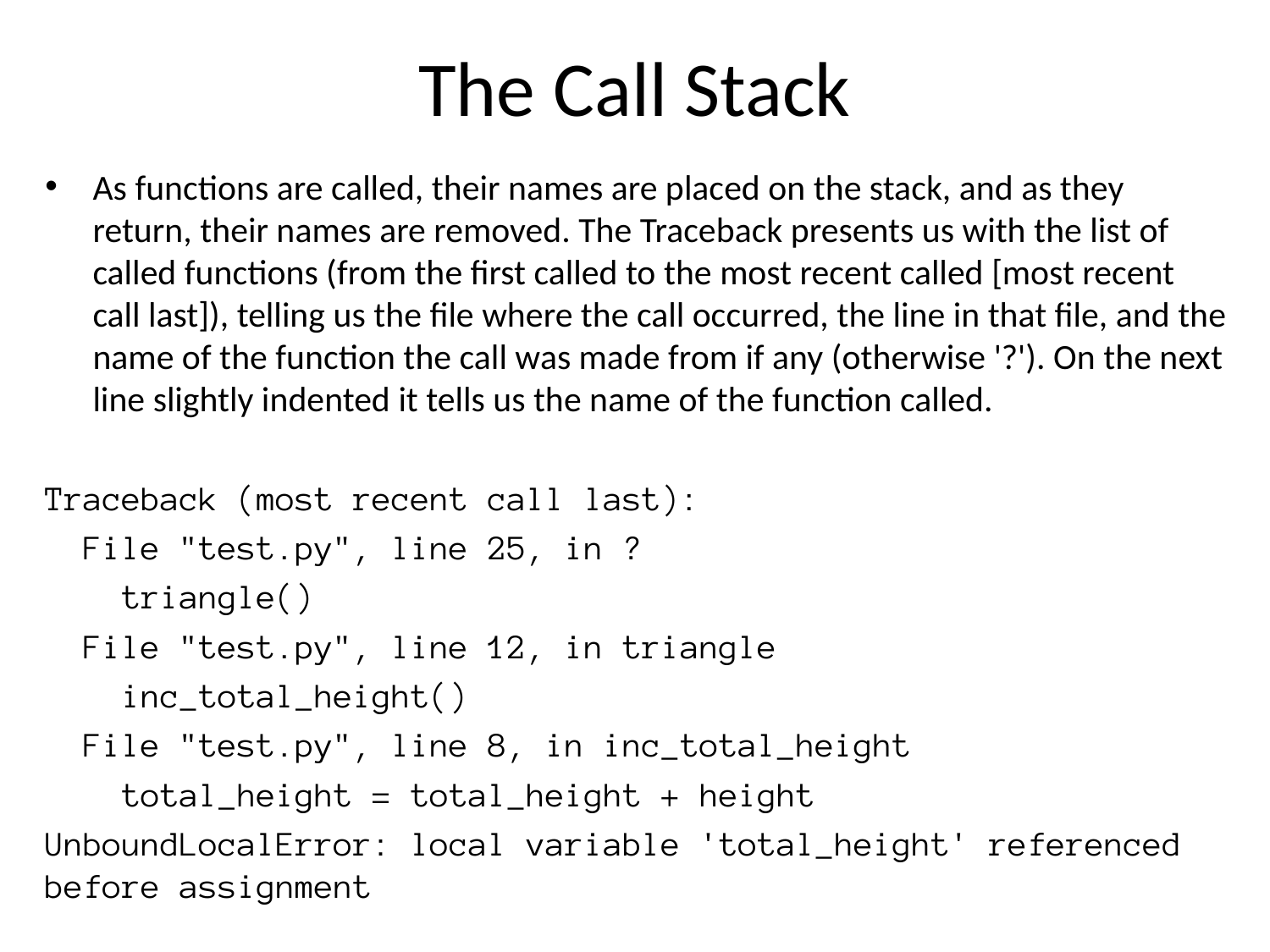

# The Call Stack
As functions are called, their names are placed on the stack, and as they return, their names are removed. The Traceback presents us with the list of called functions (from the first called to the most recent called [most recent call last]), telling us the file where the call occurred, the line in that file, and the name of the function the call was made from if any (otherwise '?'). On the next line slightly indented it tells us the name of the function called.

Traceback (most recent call last):
  File "test.py", line 25, in ?
    triangle()
  File "test.py", line 12, in triangle
    inc_total_height()
  File "test.py", line 8, in inc_total_height
    total_height = total_height + height
UnboundLocalError: local variable 'total_height' referenced before assignment